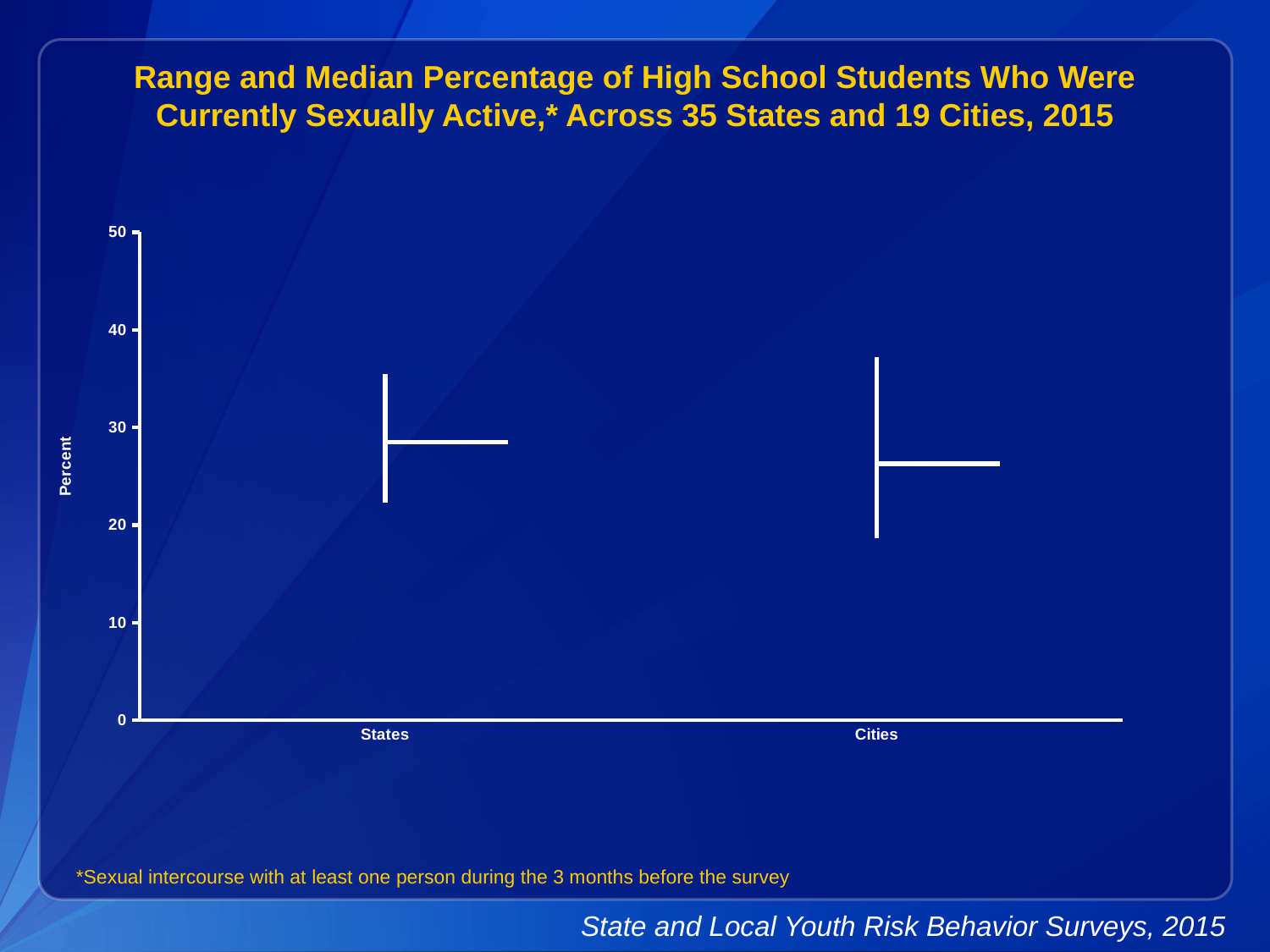

Range and Median Percentage of High School Students Who Were Currently Sexually Active,* Across 35 States and 19 Cities, 2015

[unsupported chart]

*Sexual intercourse with at least one person during the 3 months before the survey
State and Local Youth Risk Behavior Surveys, 2015